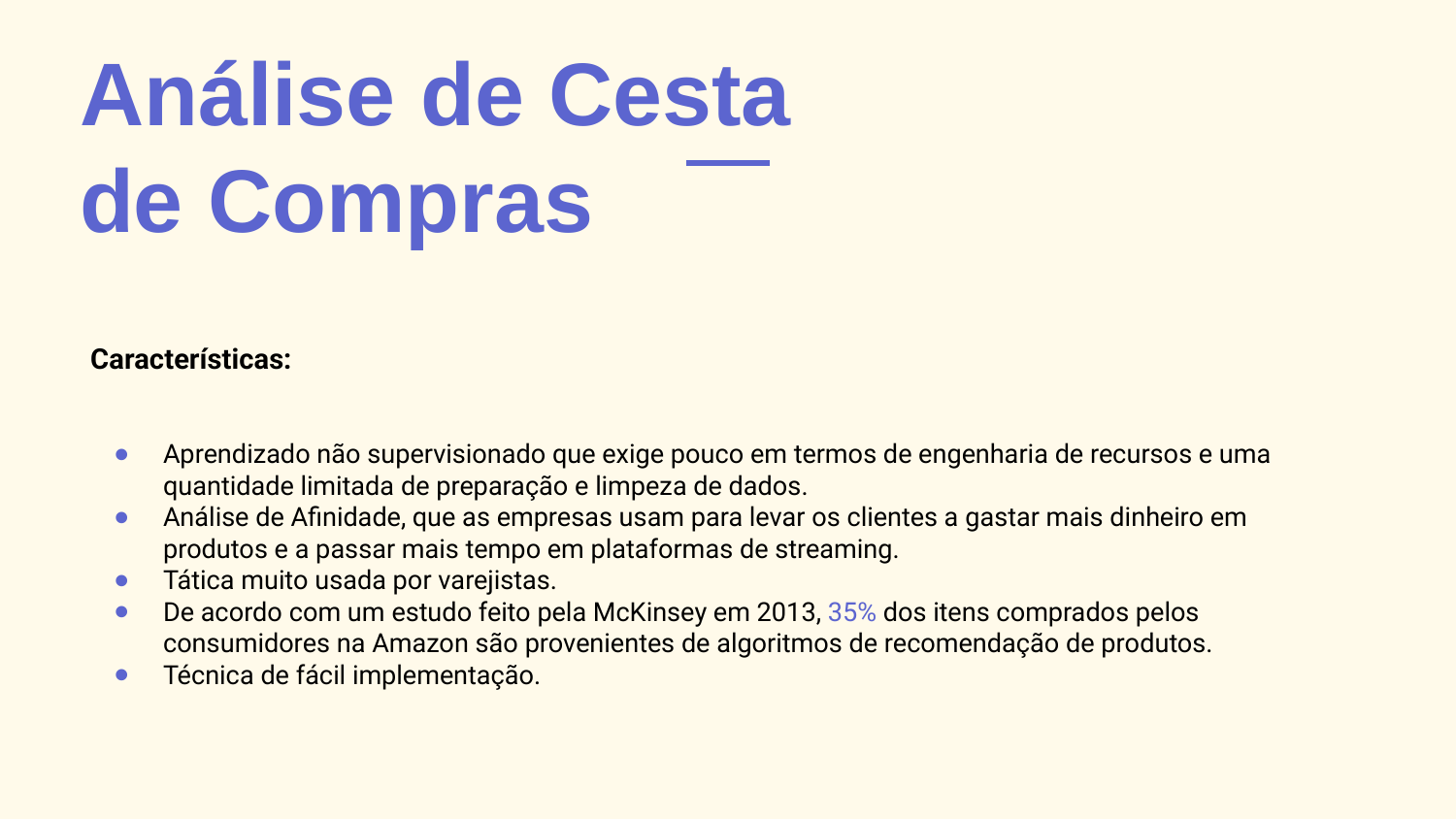

Análise de Cesta
de Compras
Características:

Aprendizado não supervisionado que exige pouco em termos de engenharia de recursos e uma quantidade limitada de preparação e limpeza de dados.
Análise de Afinidade, que as empresas usam para levar os clientes a gastar mais dinheiro em produtos e a passar mais tempo em plataformas de streaming.
Tática muito usada por varejistas.
De acordo com um estudo feito pela McKinsey em 2013, 35% dos itens comprados pelos consumidores na Amazon são provenientes de algoritmos de recomendação de produtos.
Técnica de fácil implementação.